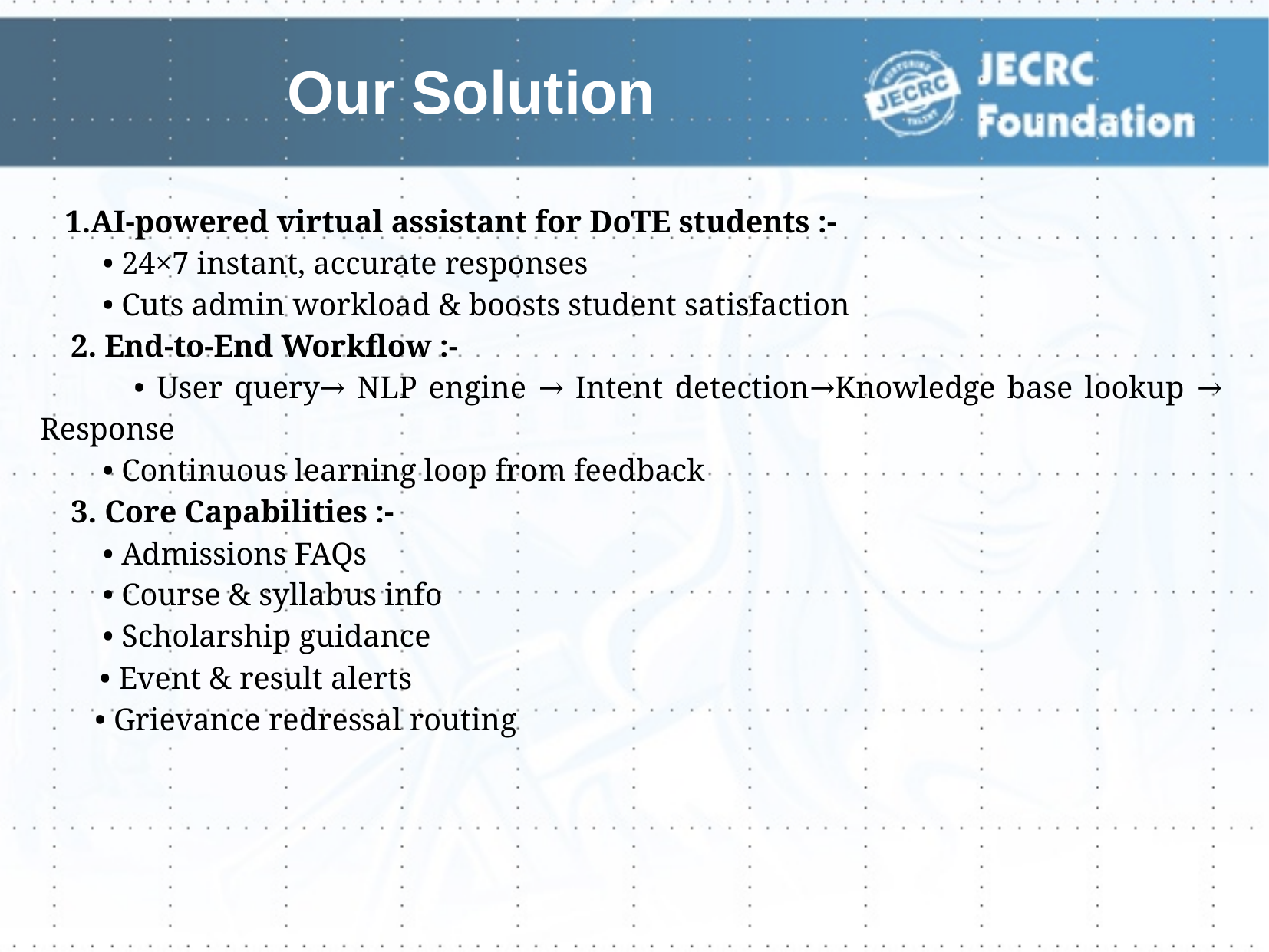

Our Solution
AI‑powered virtual assistant for DoTE students :-
        • 24×7 instant, accurate responses
        • Cuts admin workload & boosts student satisfaction
    2. End‑to‑End Workflow :-
        • User query→ NLP engine → Intent detection→Knowledge base lookup →  Response
        • Continuous learning loop from feedback
    3. Core Capabilities :-
        • Admissions FAQs
        • Course & syllabus info
        • Scholarship guidance
        • Event & result alerts
       • Grievance redressal routing